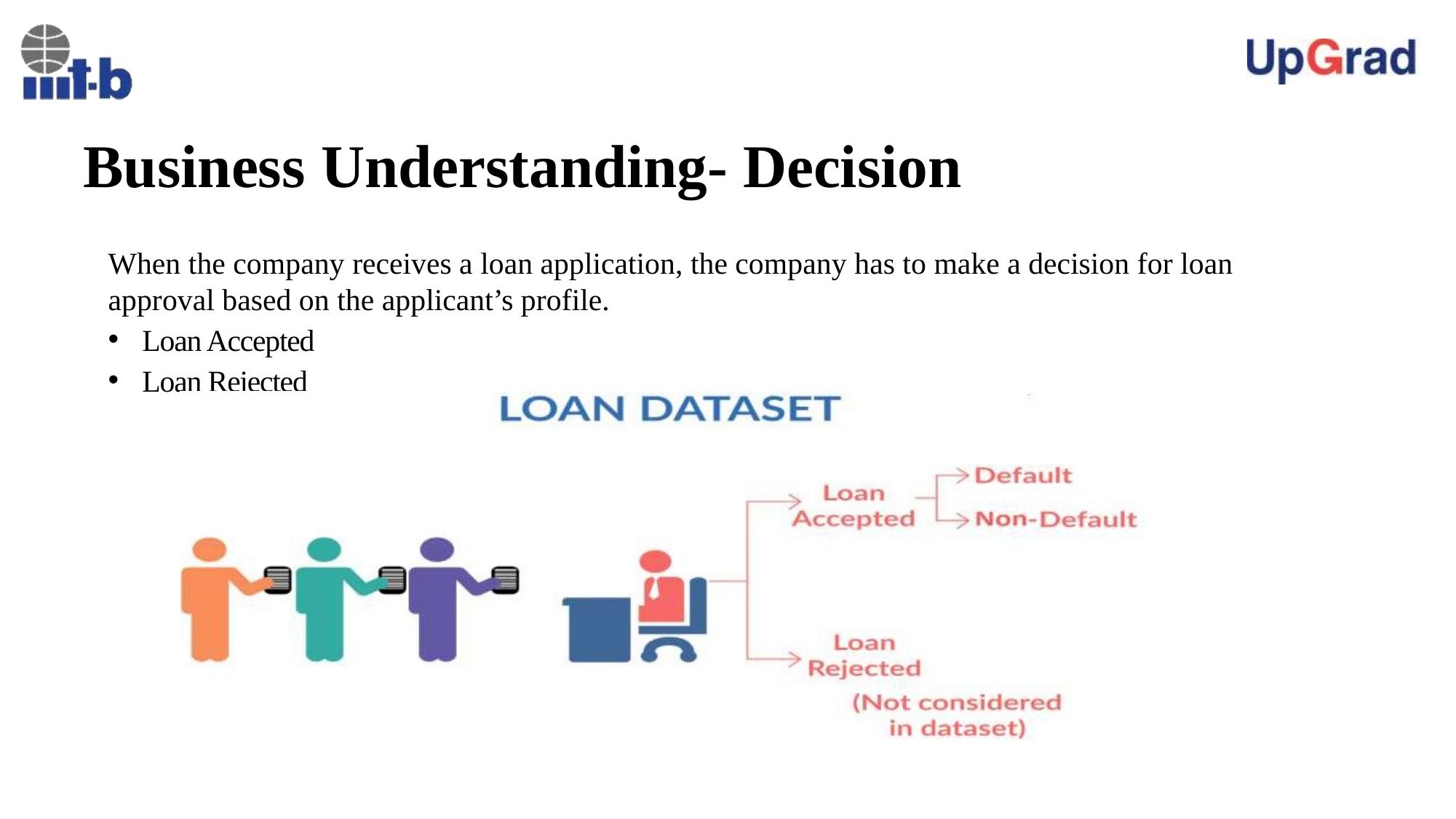

# Business Understanding- Decision
When the company receives a loan application, the company has to make a decision for loan approval based on the applicant’s profile.
Loan Accepted
Loan Rejected